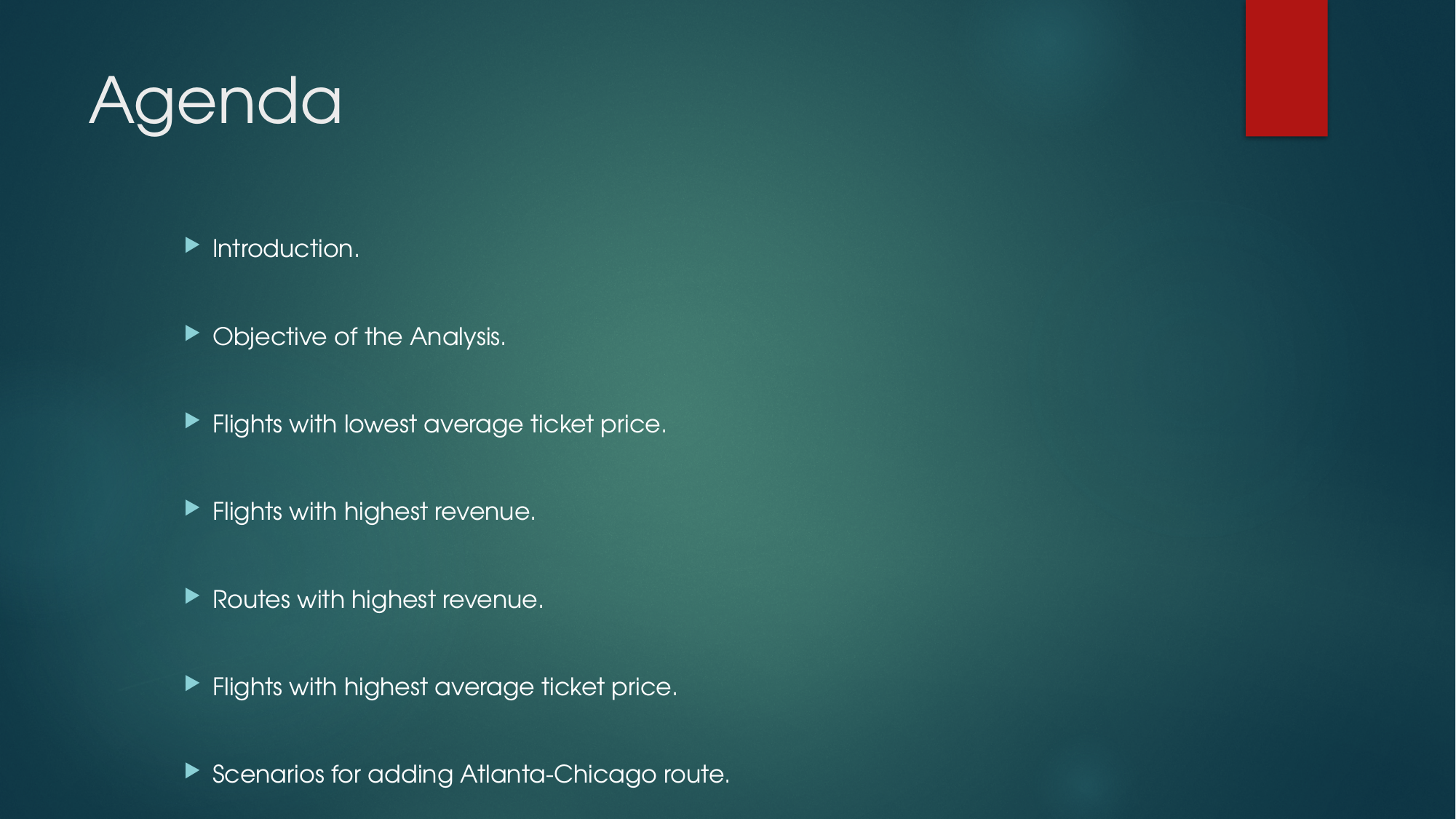

# Agenda
Introduction.

Objective of the Analysis.

Flights with lowest average ticket price.

Flights with highest revenue.

Routes with highest revenue.

Flights with highest average ticket price.

Scenarios for adding Atlanta-Chicago route.